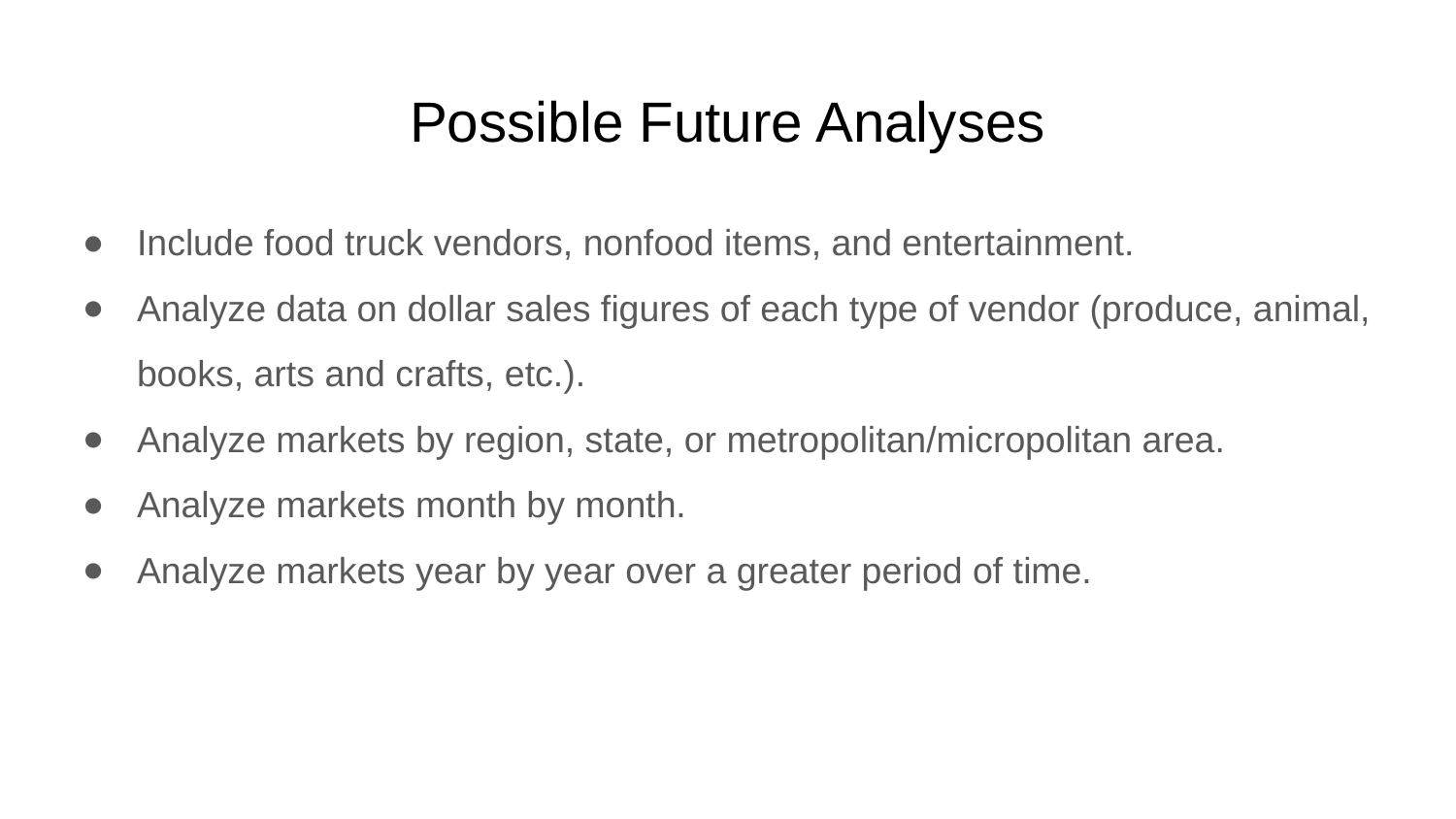

# Possible Future Analyses
Include food truck vendors, nonfood items, and entertainment.
Analyze data on dollar sales figures of each type of vendor (produce, animal, books, arts and crafts, etc.).
Analyze markets by region, state, or metropolitan/micropolitan area.
Analyze markets month by month.
Analyze markets year by year over a greater period of time.